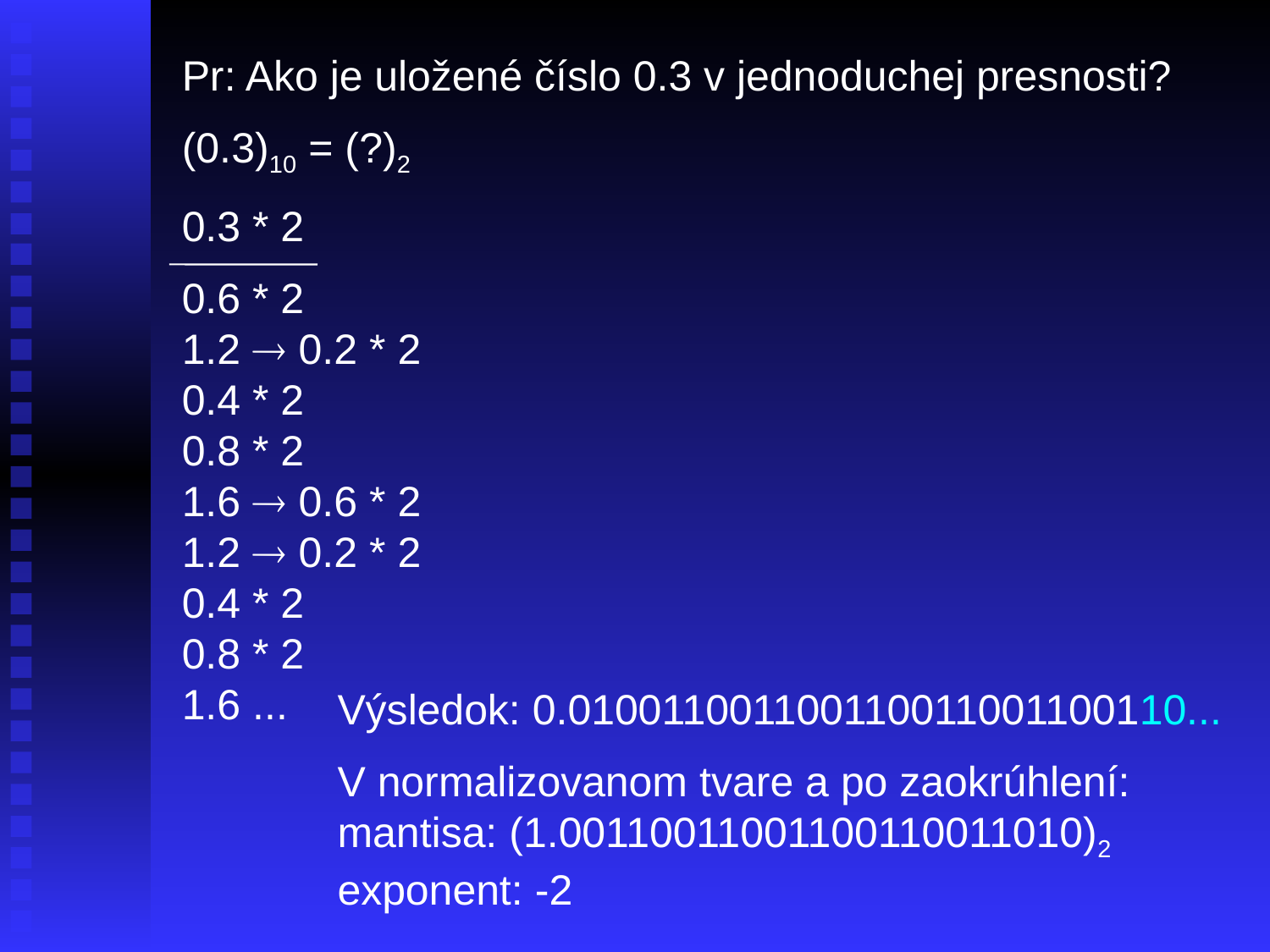

Pr: Ako je uložené číslo 0.3 v jednoduchej presnosti?
(0.3)10 = (?)2
0.3 * 2
0.6 * 2
1.2 → 0.2 * 2
0.4 * 2
0.8 * 2
1.6 → 0.6 * 2
1.2 → 0.2 * 2
0.4 * 2
0.8 * 2
1.6 ...

Výsledok: 0.010011001100110011001100110...
V normalizovanom tvare a po zaokrúhlení:
mantisa: (1.00110011001100110011010)2
exponent: -2